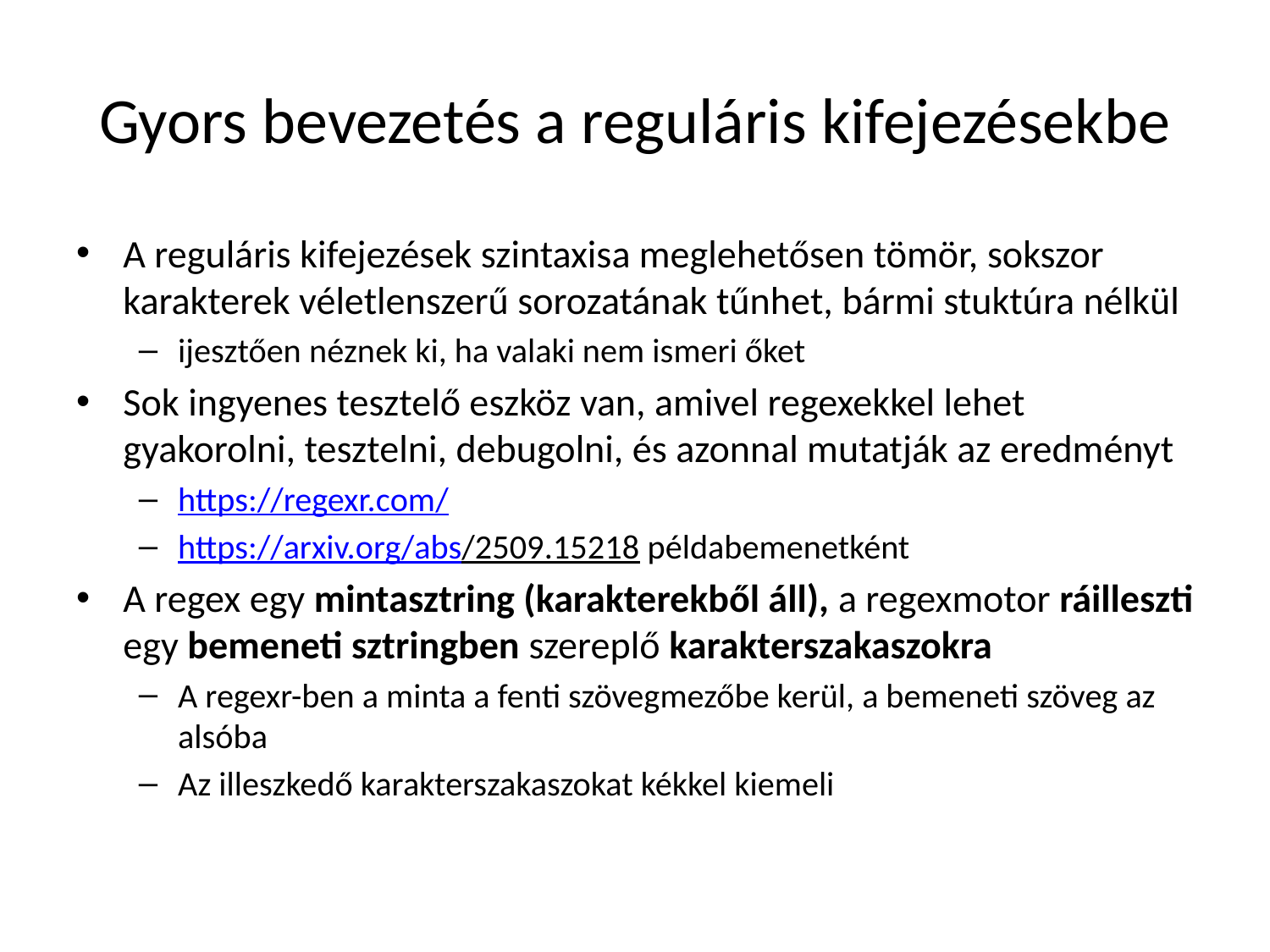

# Gyors bevezetés a reguláris kifejezésekbe
A reguláris kifejezések szintaxisa meglehetősen tömör, sokszor karakterek véletlenszerű sorozatának tűnhet, bármi stuktúra nélkül
ijesztően néznek ki, ha valaki nem ismeri őket
Sok ingyenes tesztelő eszköz van, amivel regexekkel lehet gyakorolni, tesztelni, debugolni, és azonnal mutatják az eredményt
https://regexr.com/
https://arxiv.org/abs/2509.15218 példabemenetként
A regex egy mintasztring (karakterekből áll), a regexmotor ráilleszti egy bemeneti sztringben szereplő karakterszakaszokra
A regexr-ben a minta a fenti szövegmezőbe kerül, a bemeneti szöveg az alsóba
Az illeszkedő karakterszakaszokat kékkel kiemeli